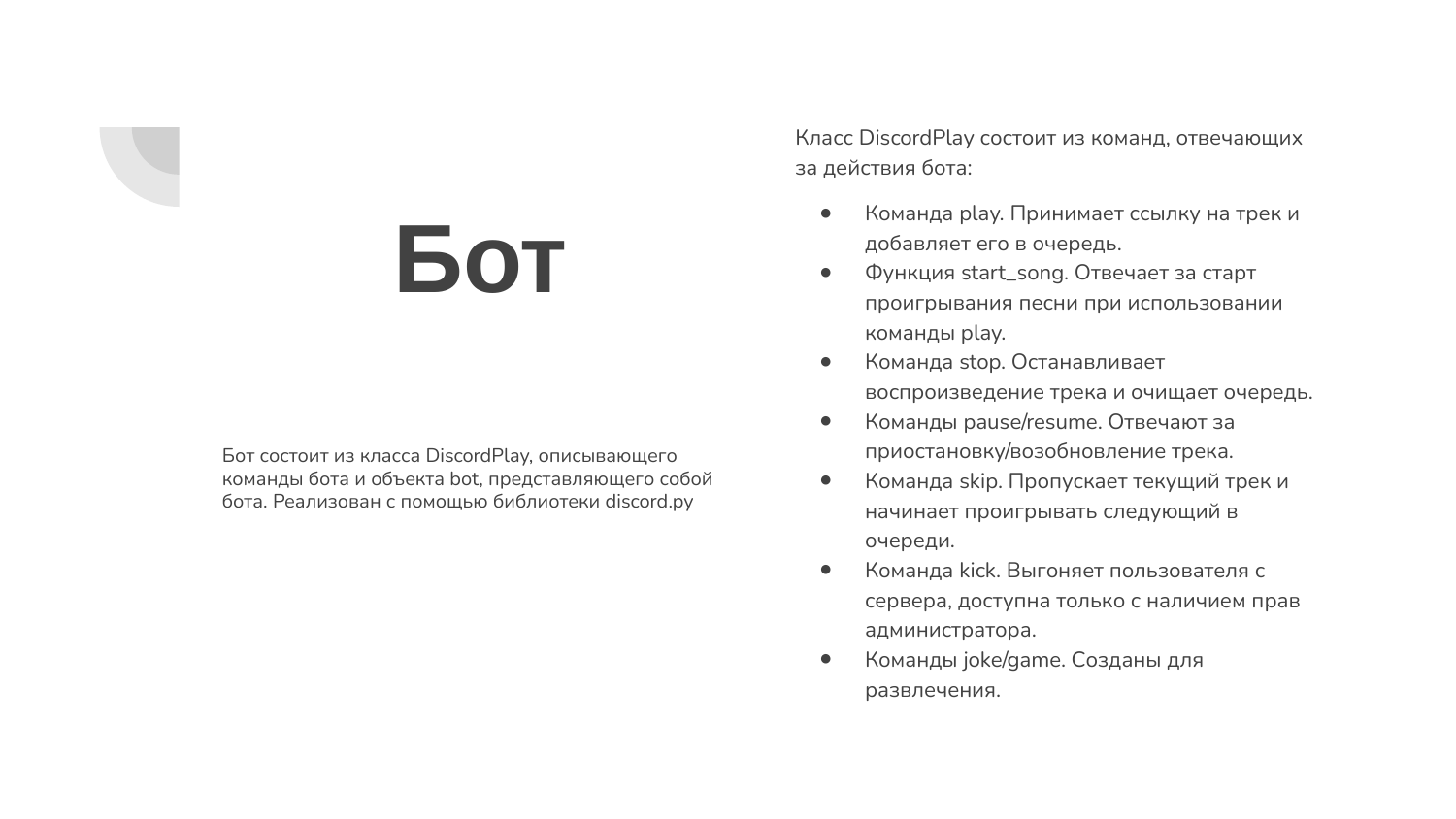

# Бот
Класс DiscordPlay состоит из команд, отвечающих за действия бота:
Команда play. Принимает ссылку на трек и добавляет его в очередь.
Функция start_song. Отвечает за старт проигрывания песни при использовании команды play.
Команда stop. Останавливает воспроизведение трека и очищает очередь.
Команды pause/resume. Отвечают за приостановку/возобновление трека.
Команда skip. Пропускает текущий трек и начинает проигрывать следующий в очереди.
Команда kick. Выгоняет пользователя с сервера, доступна только с наличием прав администратора.
Команды joke/game. Созданы для развлечения.
Бот состоит из класса DiscordPlay, описывающего команды бота и объекта bot, представляющего собой бота. Реализован с помощью библиотеки discord.py